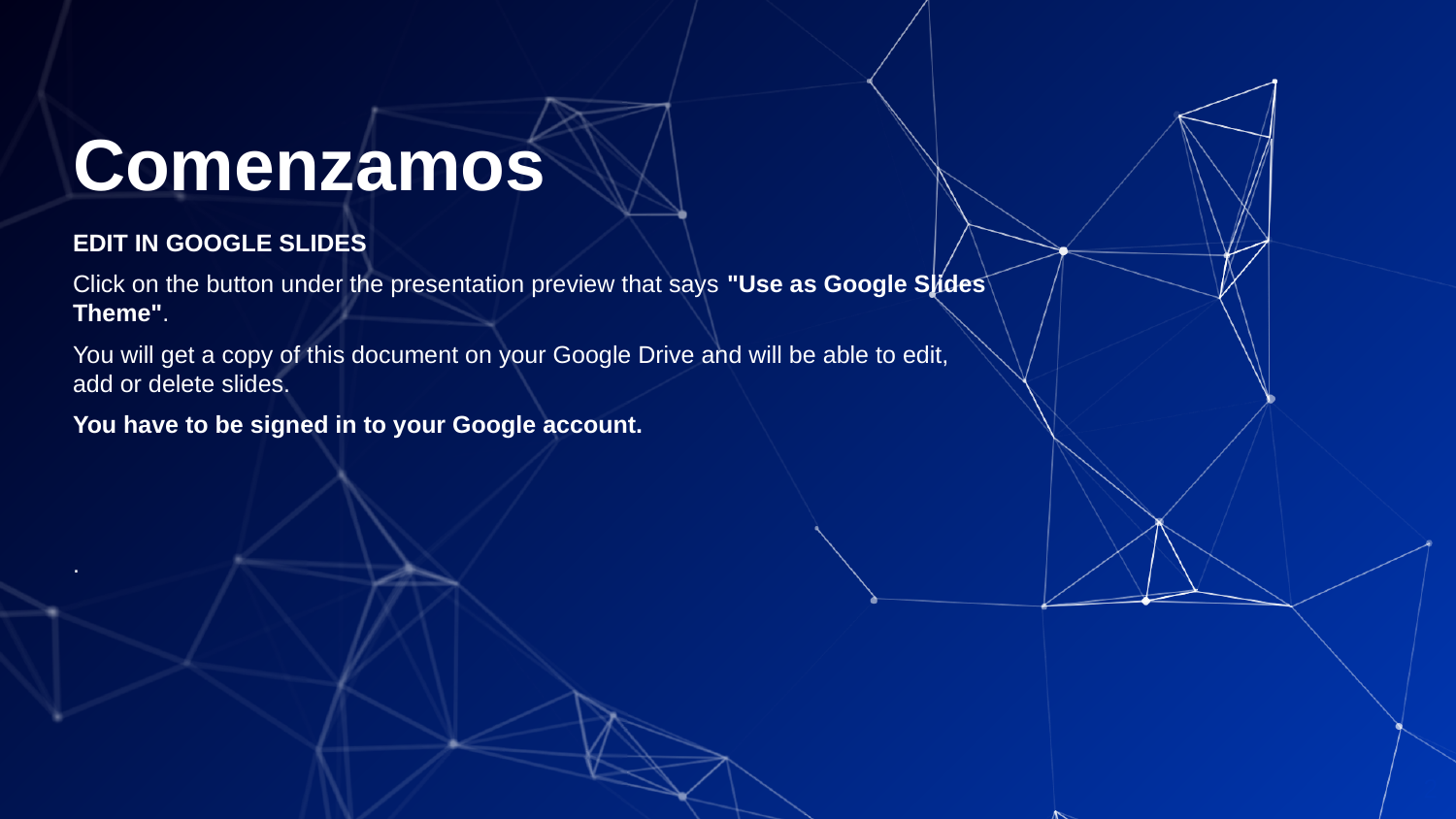

# Comenzamos
EDIT IN GOOGLE SLIDES
Click on the button under the presentation preview that says "Use as Google Slides Theme".
You will get a copy of this document on your Google Drive and will be able to edit, add or delete slides.
You have to be signed in to your Google account.
.

2